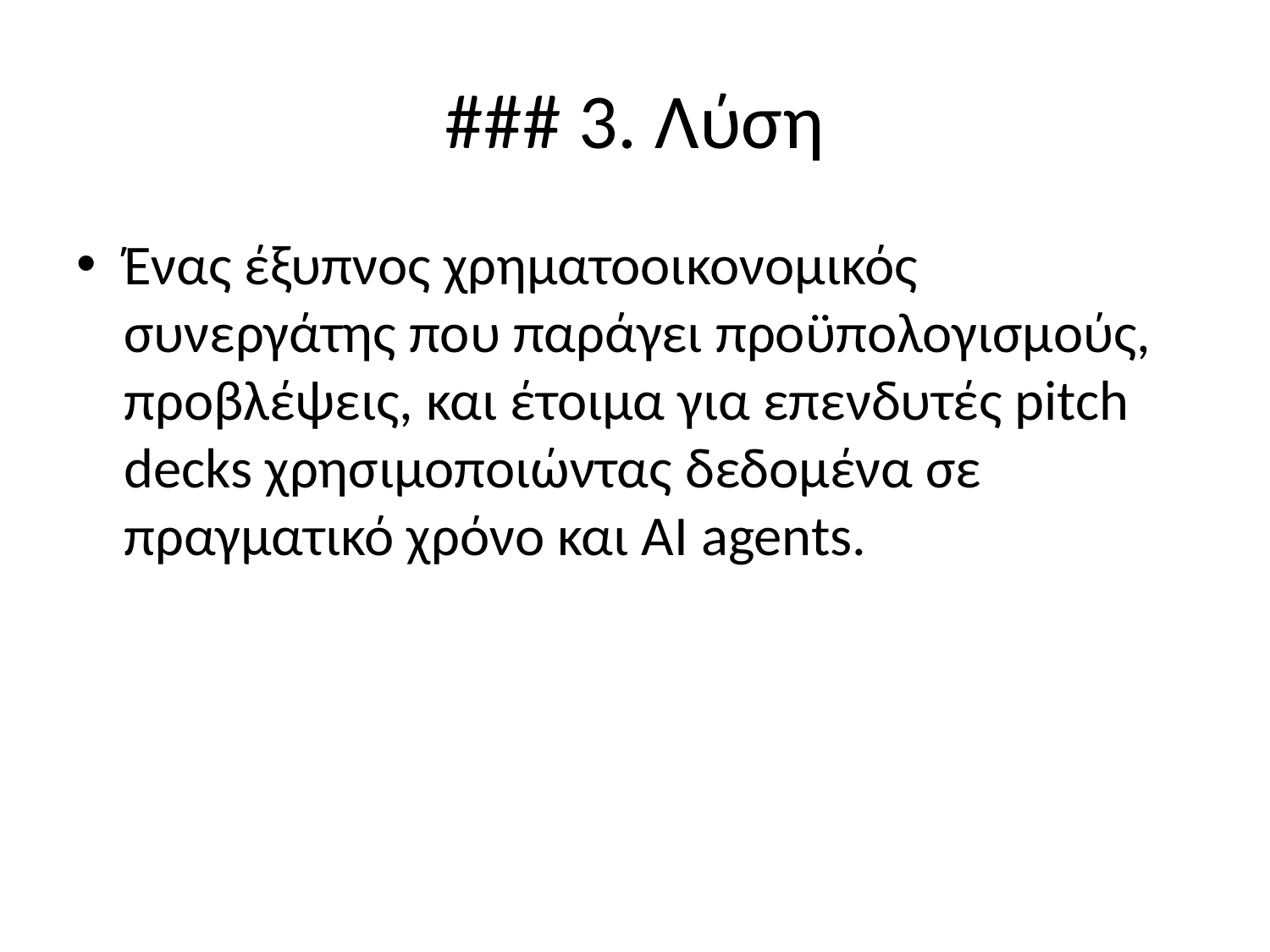

# ### 3. Λύση
Ένας έξυπνος χρηματοοικονομικός συνεργάτης που παράγει προϋπολογισμούς, προβλέψεις, και έτοιμα για επενδυτές pitch decks χρησιμοποιώντας δεδομένα σε πραγματικό χρόνο και AI agents.